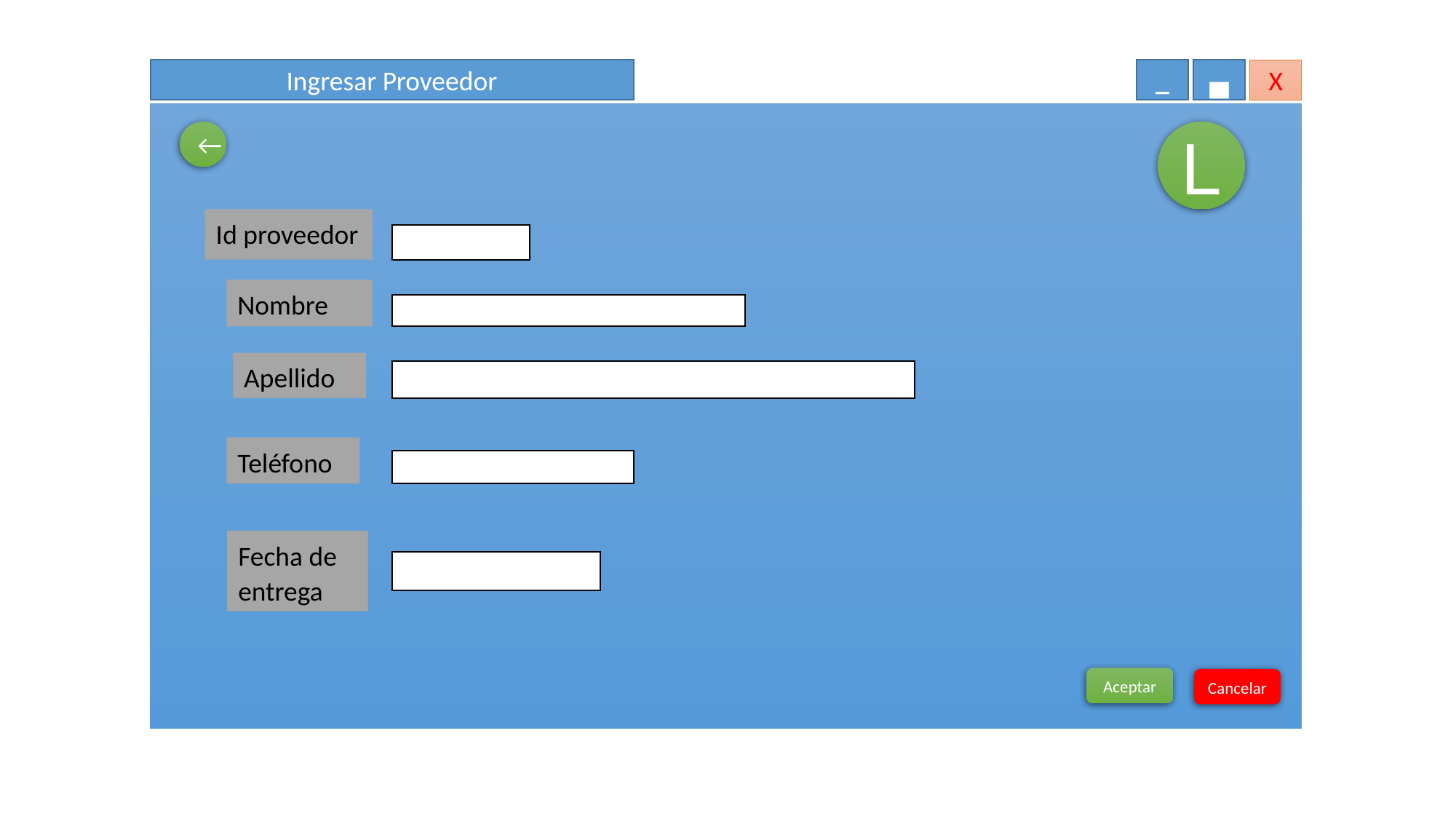

Ingresar Proveedor
_
▄
X

L
←
Id proveedor

Nombre

Apellido

Teléfono

Fecha de entrega

Aceptar
Cancelar